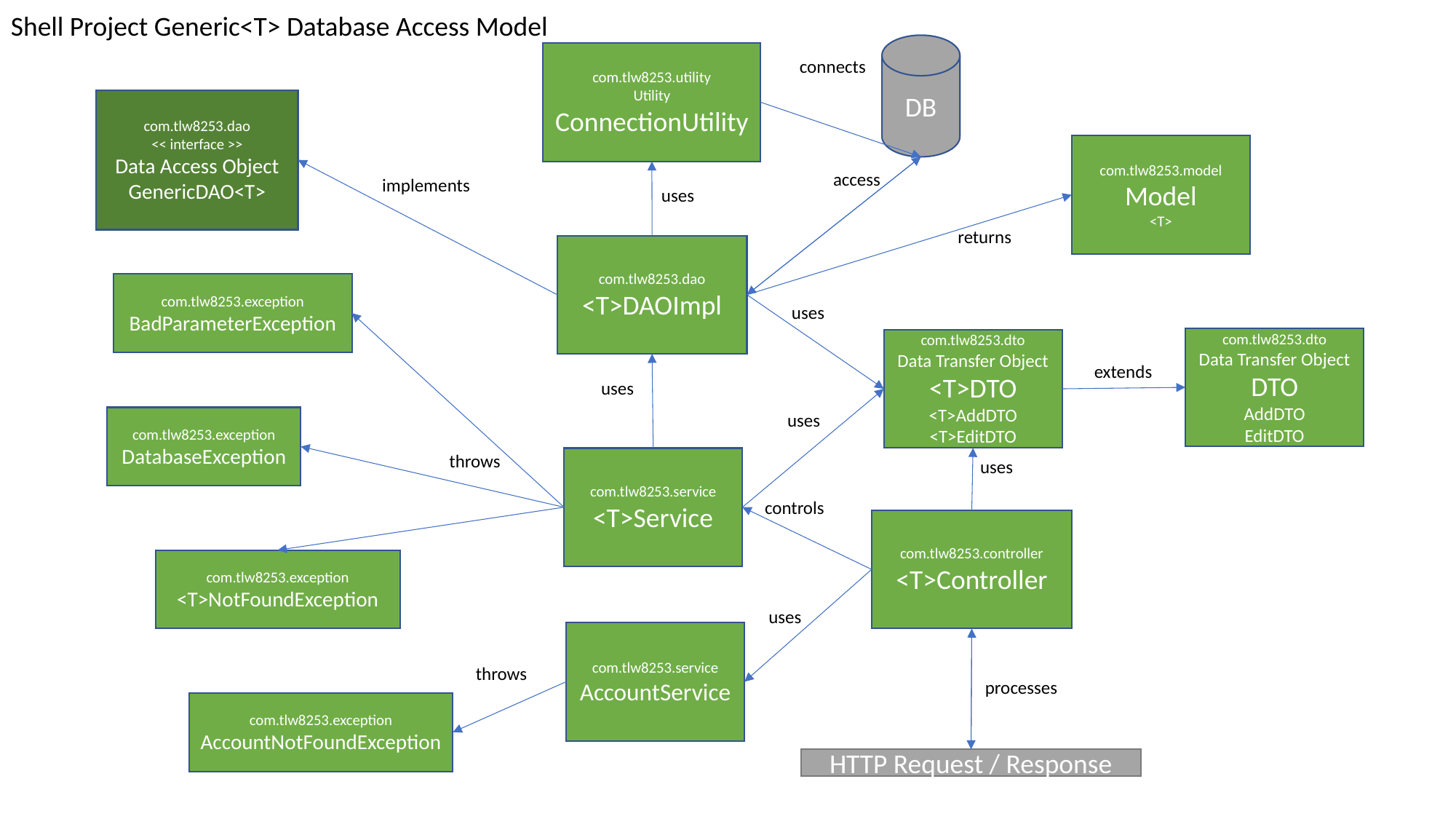

Shell Project Generic<T> Database Access Model
DB
com.tlw8253.utility
Utility
ConnectionUtility
connects
com.tlw8253.dao
<< interface >>
Data Access Object
GenericDAO<T>
com.tlw8253.model
Model
<T>
access
implements
uses
returns
com.tlw8253.dao
<T>DAOImpl
com.tlw8253.exception
BadParameterException
uses
com.tlw8253.dto
Data Transfer Object
DTO
AddDTO
EditDTO
com.tlw8253.dto
Data Transfer Object
<T>DTO
<T>AddDTO
<T>EditDTO
extends
uses
uses
com.tlw8253.exception
DatabaseException
throws
com.tlw8253.service
<T>Service
uses
controls
com.tlw8253.controller
<T>Controller
com.tlw8253.exception
<T>NotFoundException
uses
com.tlw8253.service
AccountService
throws
processes
com.tlw8253.exception
AccountNotFoundException
HTTP Request / Response